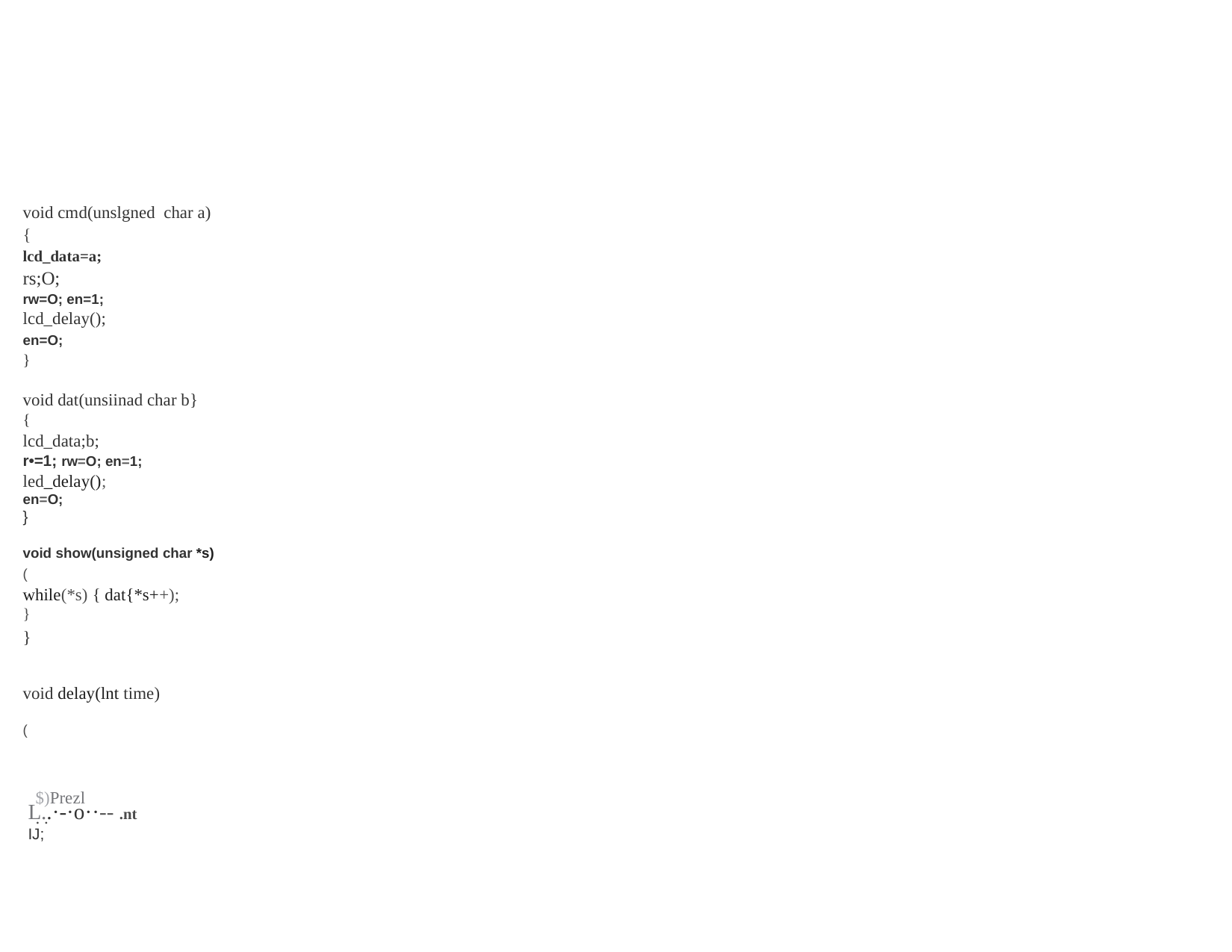

void cmd(unslgned  char a)
{
lcd_data=a;
rs;O;
rw=O; en=1;
lcd_delay();
en=O;
}

void dat(unsiinad char b}
{
lcd_data;b;
r•=1; rw=O; en=1;
led_delay();
en=O;
}

void show(unsigned char *s)
(
while(*s) { dat{*s++);
}
}

void delay(lnt time)

(
$)Prezl	. .
L..·-·o··-- .nt IJ;